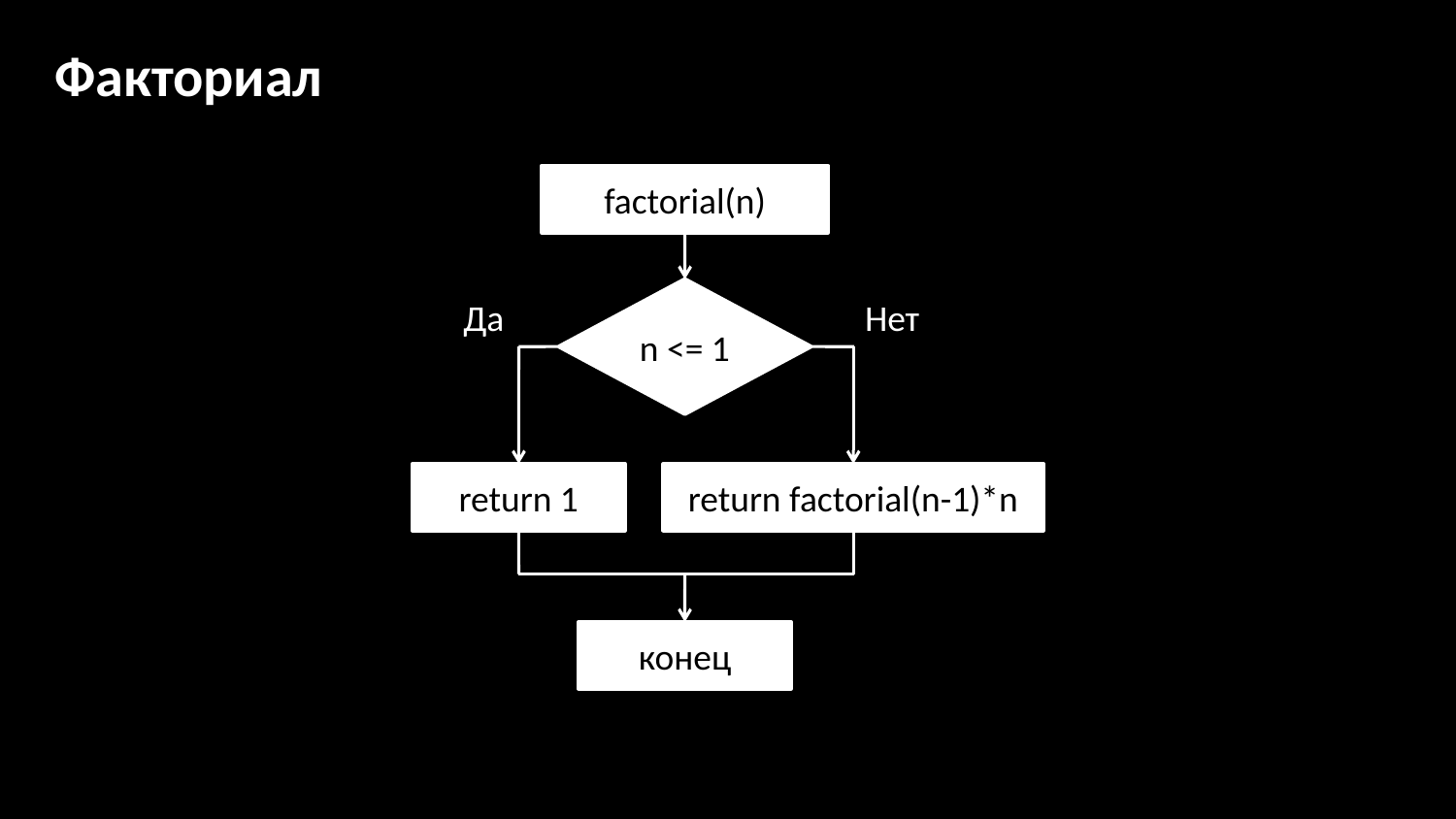

# Факториал
factorial(n)
n <= 1
Да
Нет
return 1
return factorial(n-1)*n
конец